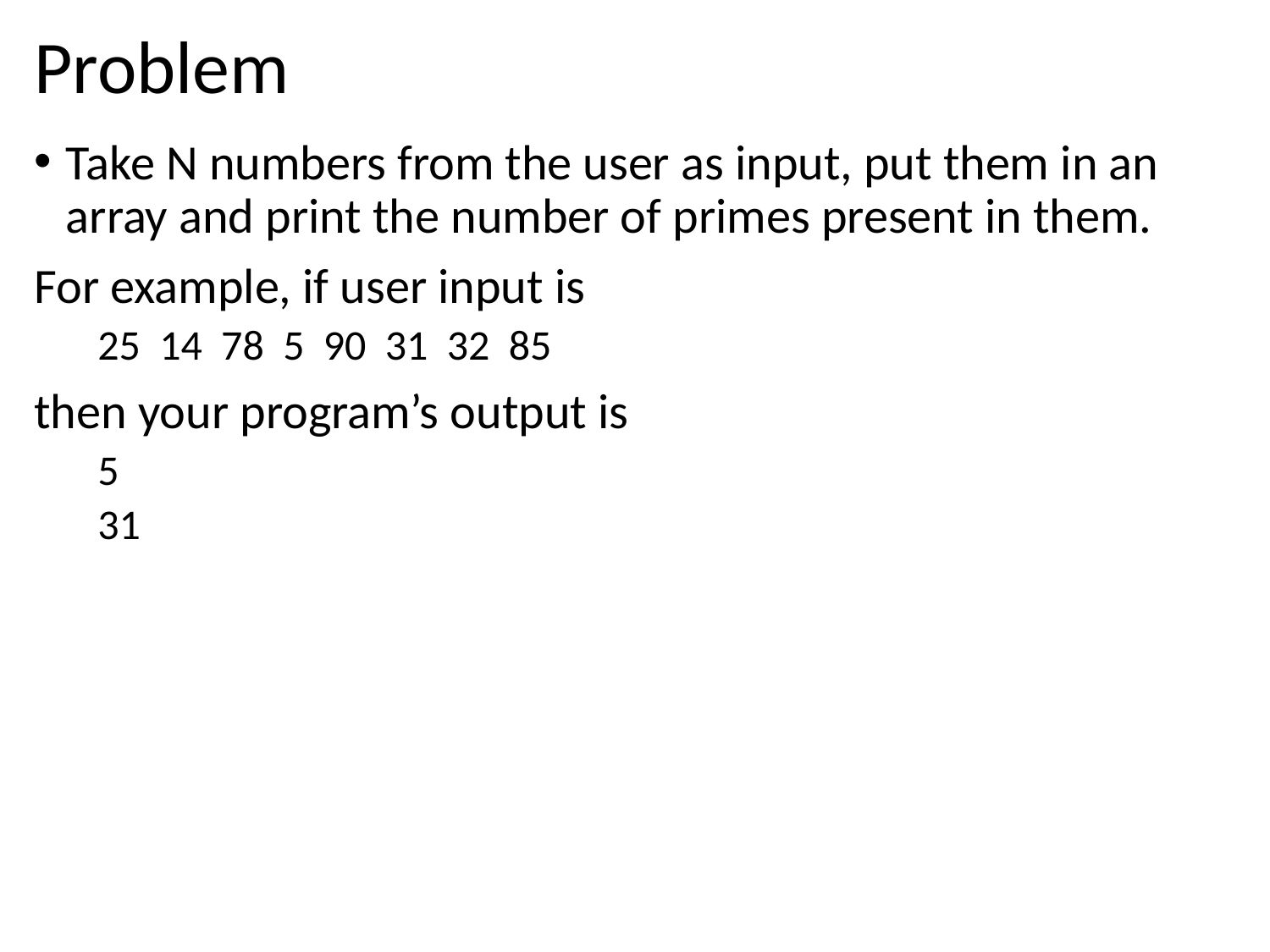

# Problem
Take N numbers from the user as input, put them in an array and print the number of primes present in them.
For example, if user input is
25  14  78  5  90  31  32  85
then your program’s output is
5
31